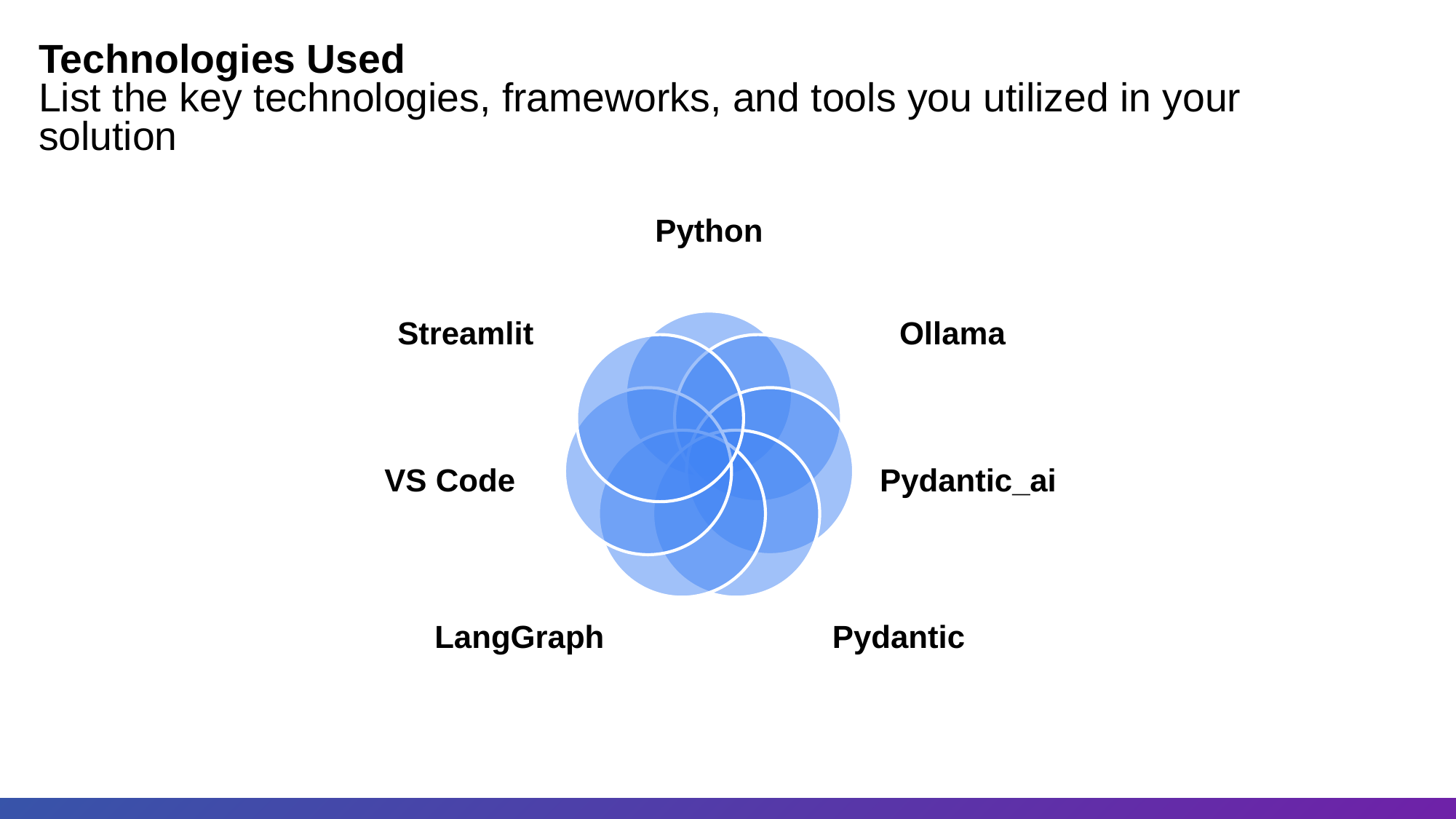

Technologies Used
List the key technologies, frameworks, and tools you utilized in your solution
Python
Ollama
Pydantic_ai
Pydantic
LangGraph
VS Code
Streamlit